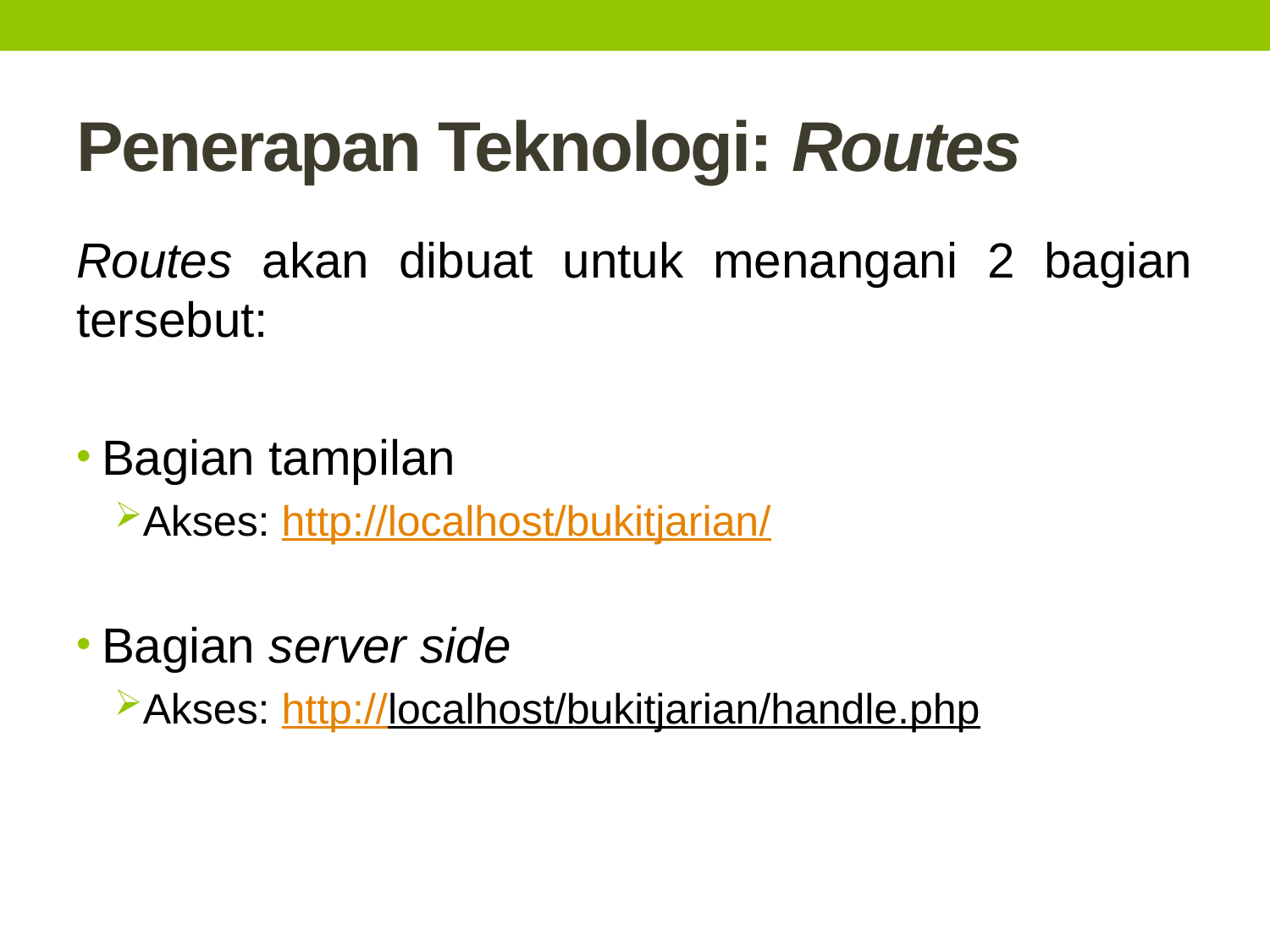

# Penerapan Teknologi: Routes
Routes akan dibuat untuk menangani 2 bagian tersebut:

Bagian tampilan
Akses: http://localhost/bukitjarian/

Bagian server side
Akses: http://localhost/bukitjarian/handle.php